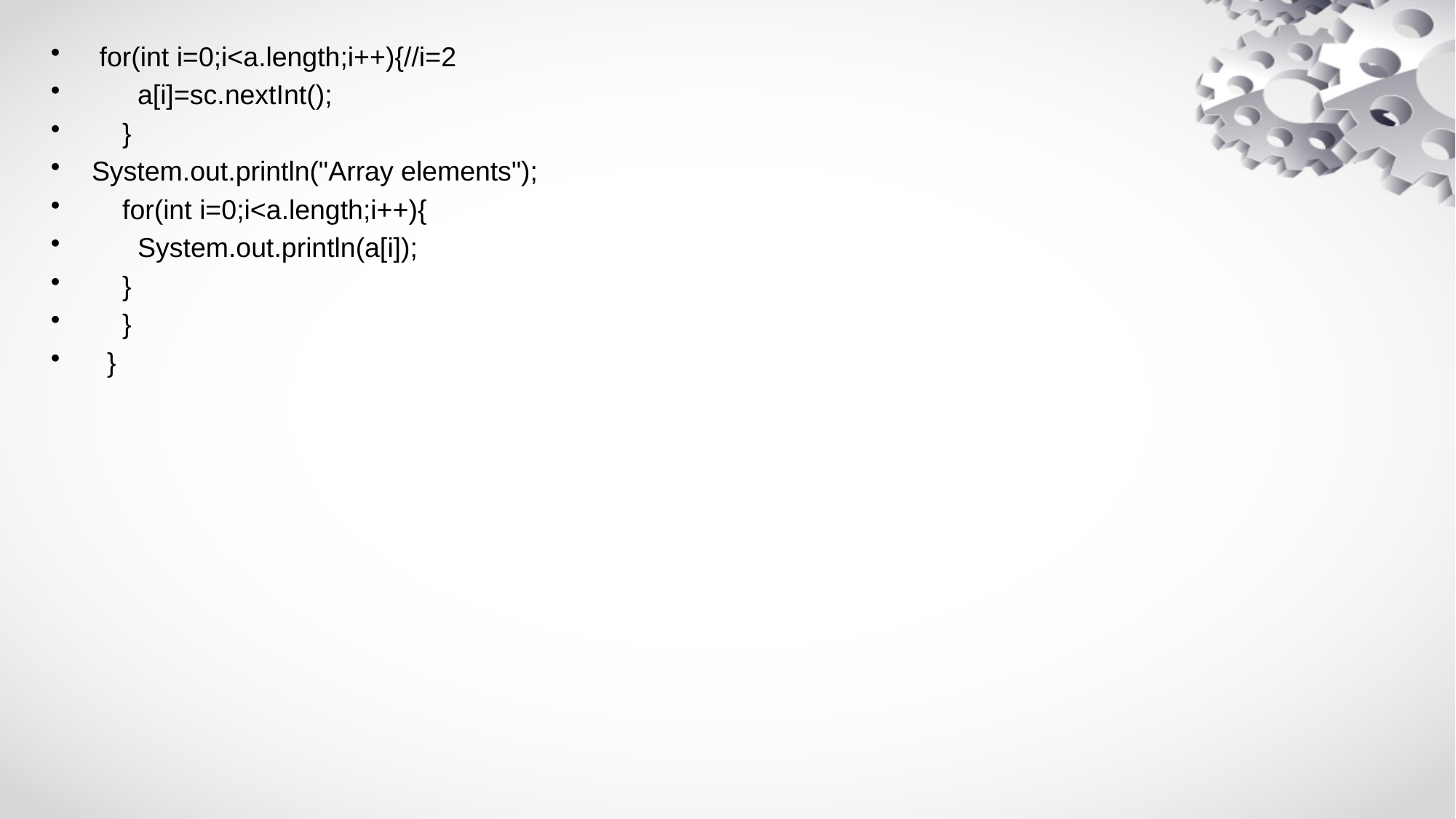

for(int i=0;i<a.length;i++){//i=2
      a[i]=sc.nextInt();
    }
System.out.println("Array elements");
    for(int i=0;i<a.length;i++){
      System.out.println(a[i]);
    }
    }
  }